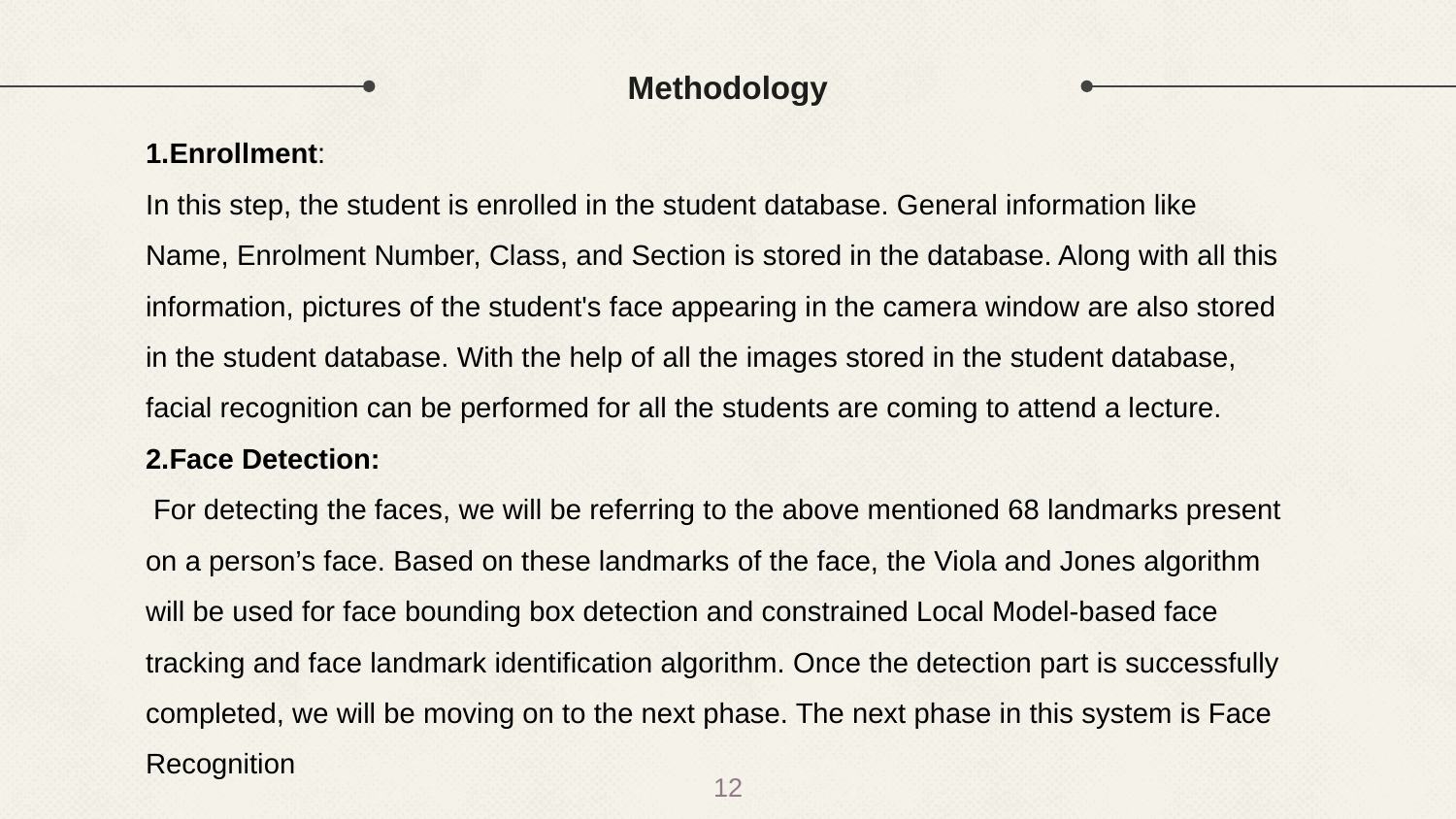

# Methodology
1.Enrollment:
In this step, the student is enrolled in the student database. General information like Name, Enrolment Number, Class, and Section is stored in the database. Along with all this information, pictures of the student's face appearing in the camera window are also stored in the student database. With the help of all the images stored in the student database, facial recognition can be performed for all the students are coming to attend a lecture.
2.Face Detection:
 For detecting the faces, we will be referring to the above mentioned 68 landmarks present on a person’s face. Based on these landmarks of the face, the Viola and Jones algorithm will be used for face bounding box detection and constrained Local Model-based face tracking and face landmark identification algorithm. Once the detection part is successfully completed, we will be moving on to the next phase. The next phase in this system is Face Recognition
12